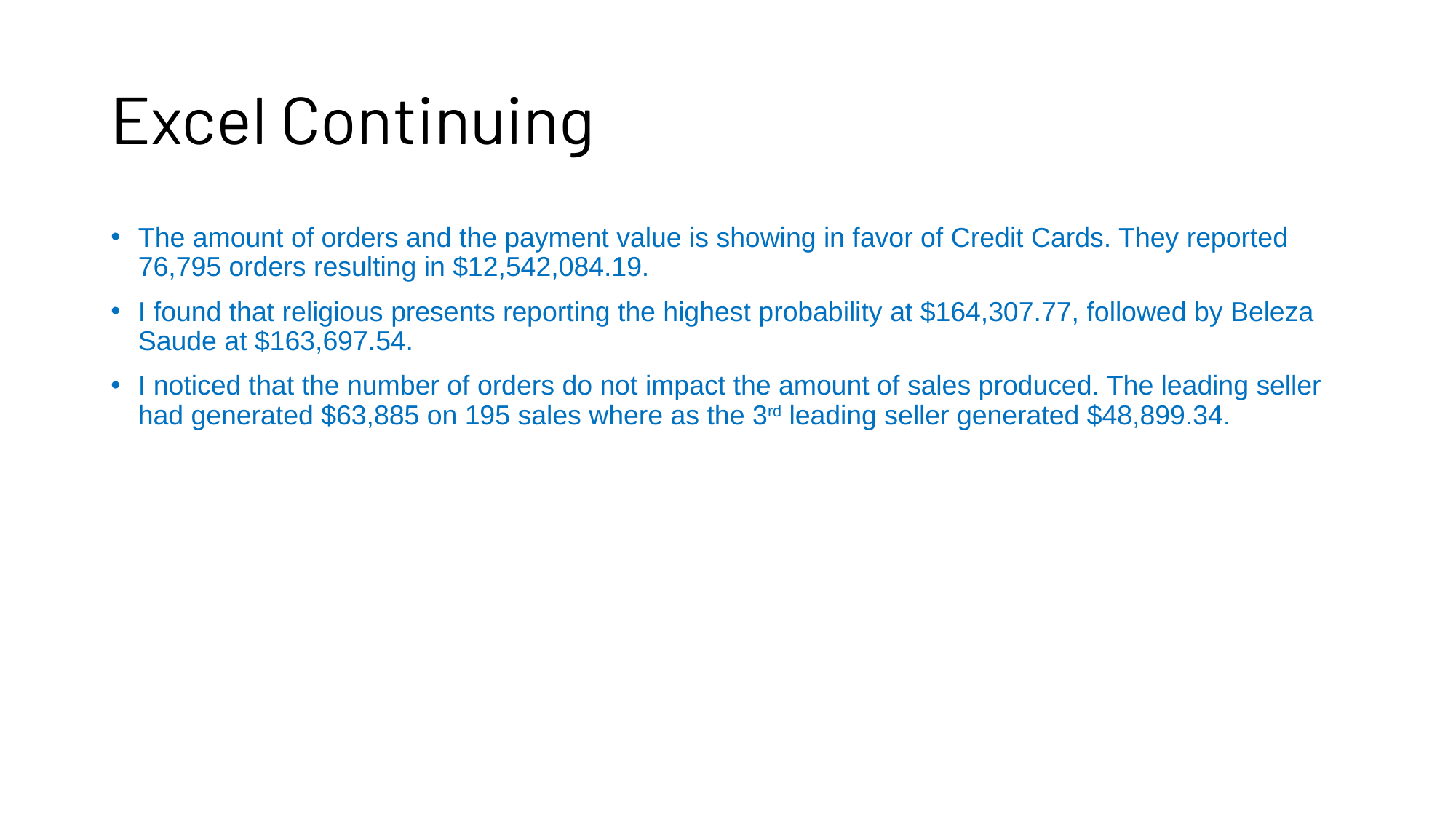

# Excel Continuing
The amount of orders and the payment value is showing in favor of Credit Cards. They reported 76,795 orders resulting in $12,542,084.19.
I found that religious presents reporting the highest probability at $164,307.77, followed by Beleza Saude at $163,697.54.
I noticed that the number of orders do not impact the amount of sales produced. The leading seller had generated $63,885 on 195 sales where as the 3rd leading seller generated $48,899.34.